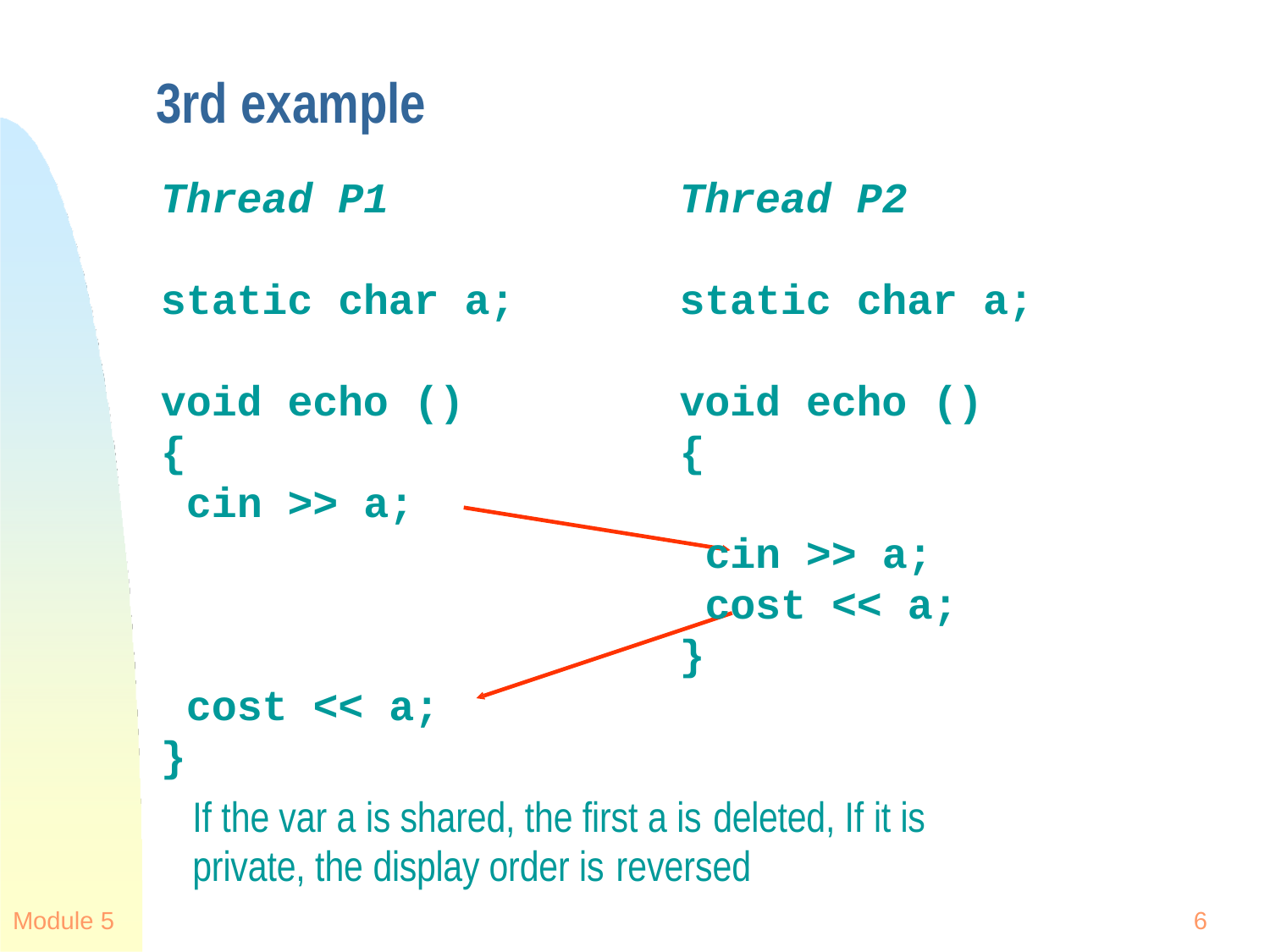

# 3rd example
Thread P1
Thread P2
static char a;
static char a;
void echo ()
{
cin >> a;
void echo ()
{

cin >> a;  cost << a;
}
cost << a;
}
If the var a is shared, the first a is deleted, If it is private, the display order is reversed

Module 5
6